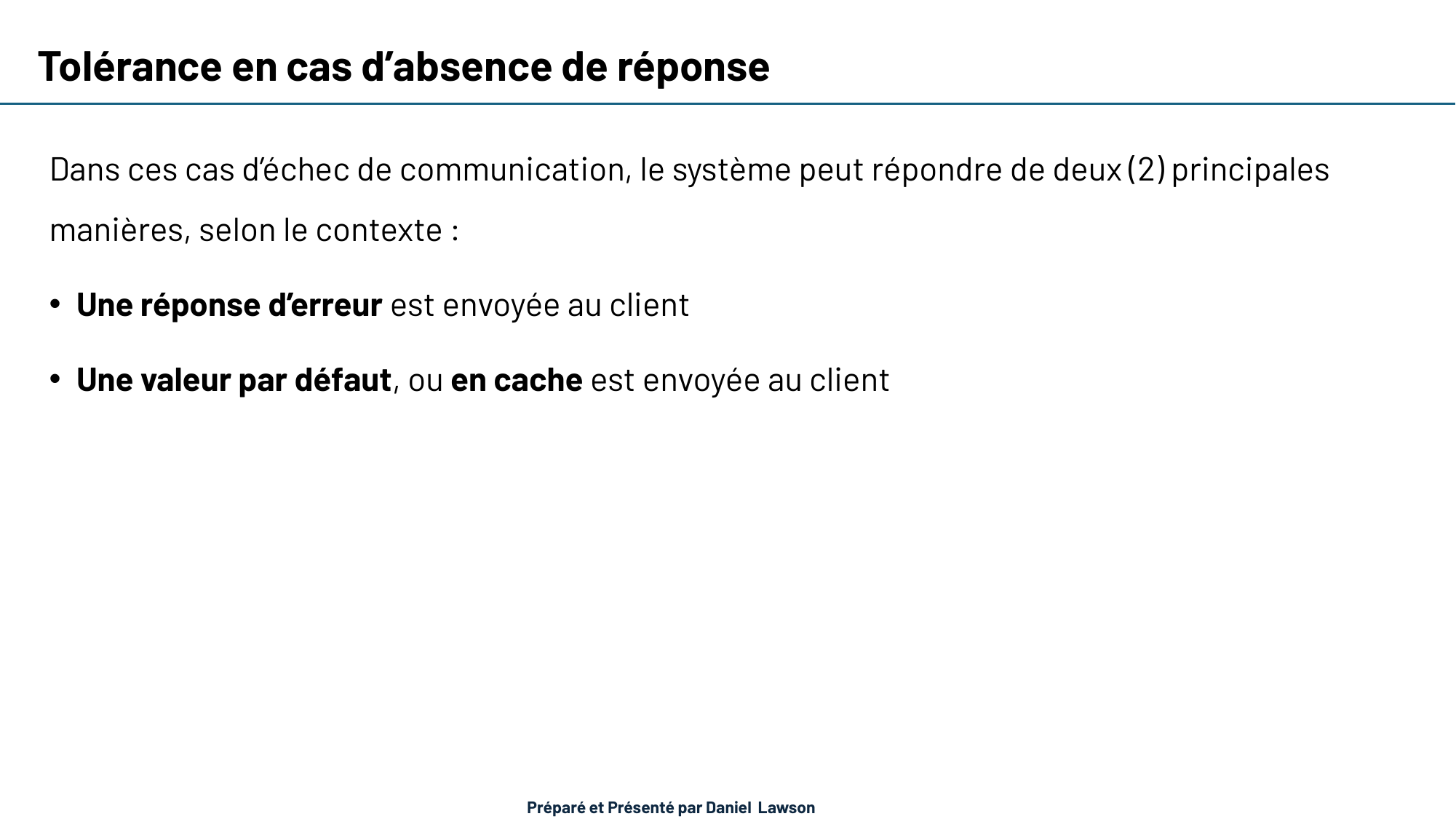

Tolérance en cas d’absence de réponse
Dans ces cas d’échec de communication, le système peut répondre de deux (2) principales manières, selon le contexte :
Une réponse d’erreur est envoyée au client
Une valeur par défaut, ou en cache est envoyée au client
Préparé et Présenté par Daniel  Lawson